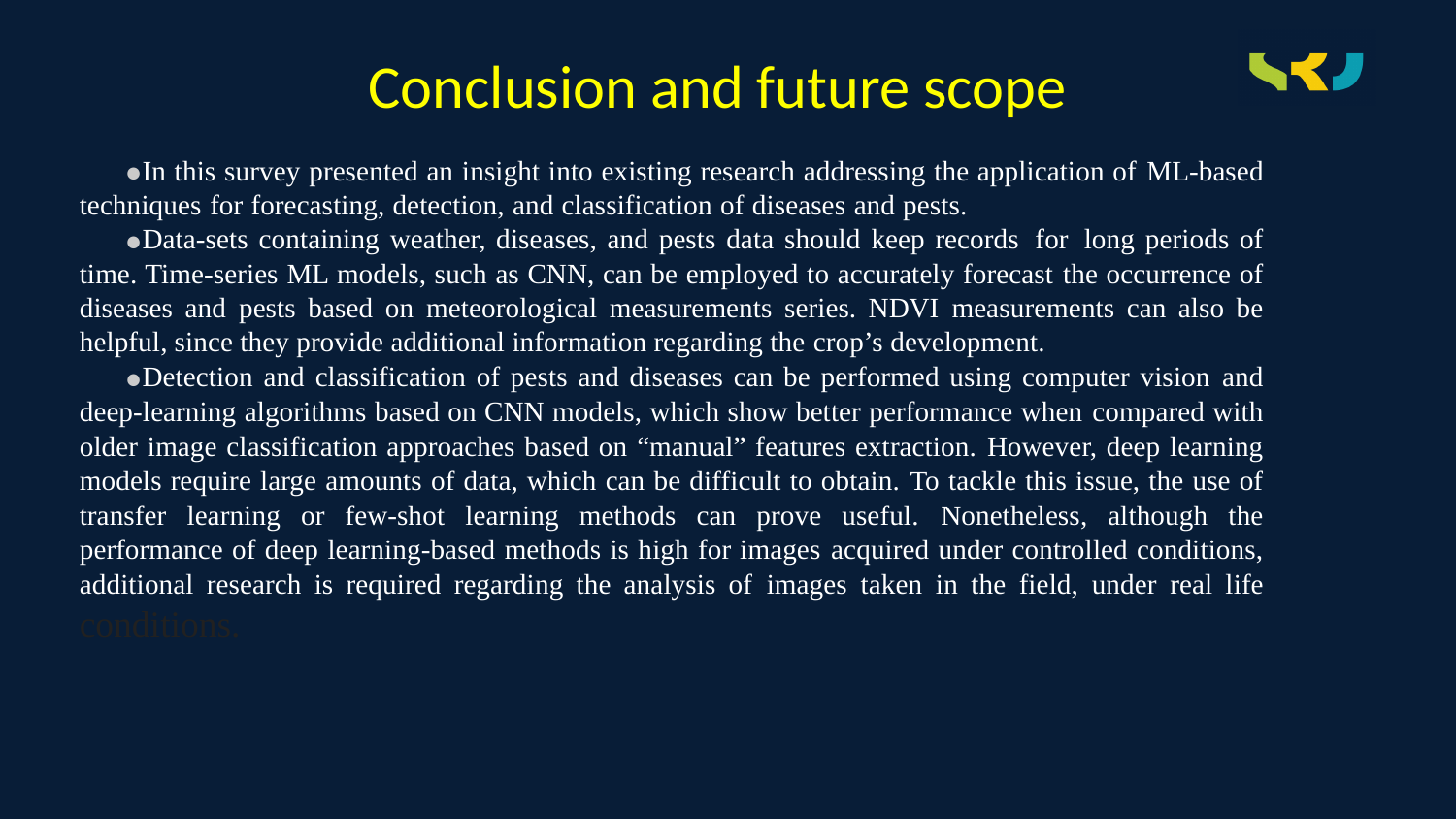

# Conclusion and future scope
In this survey presented an insight into existing research addressing the application of ML-based techniques for forecasting, detection, and classification of diseases and pests.
Data-sets containing weather, diseases, and pests data should keep records for long periods of time. Time-series ML models, such as CNN, can be employed to accurately forecast the occurrence of diseases and pests based on meteorological measurements series. NDVI measurements can also be helpful, since they provide additional information regarding the crop’s development.
Detection and classification of pests and diseases can be performed using computer vision and deep-learning algorithms based on CNN models, which show better performance when compared with older image classification approaches based on “manual” features extraction. However, deep learning models require large amounts of data, which can be difficult to obtain. To tackle this issue, the use of transfer learning or few-shot learning methods can prove useful. Nonetheless, although the performance of deep learning-based methods is high for images acquired under controlled conditions, additional research is required regarding the analysis of images taken in the field, under real life conditions.